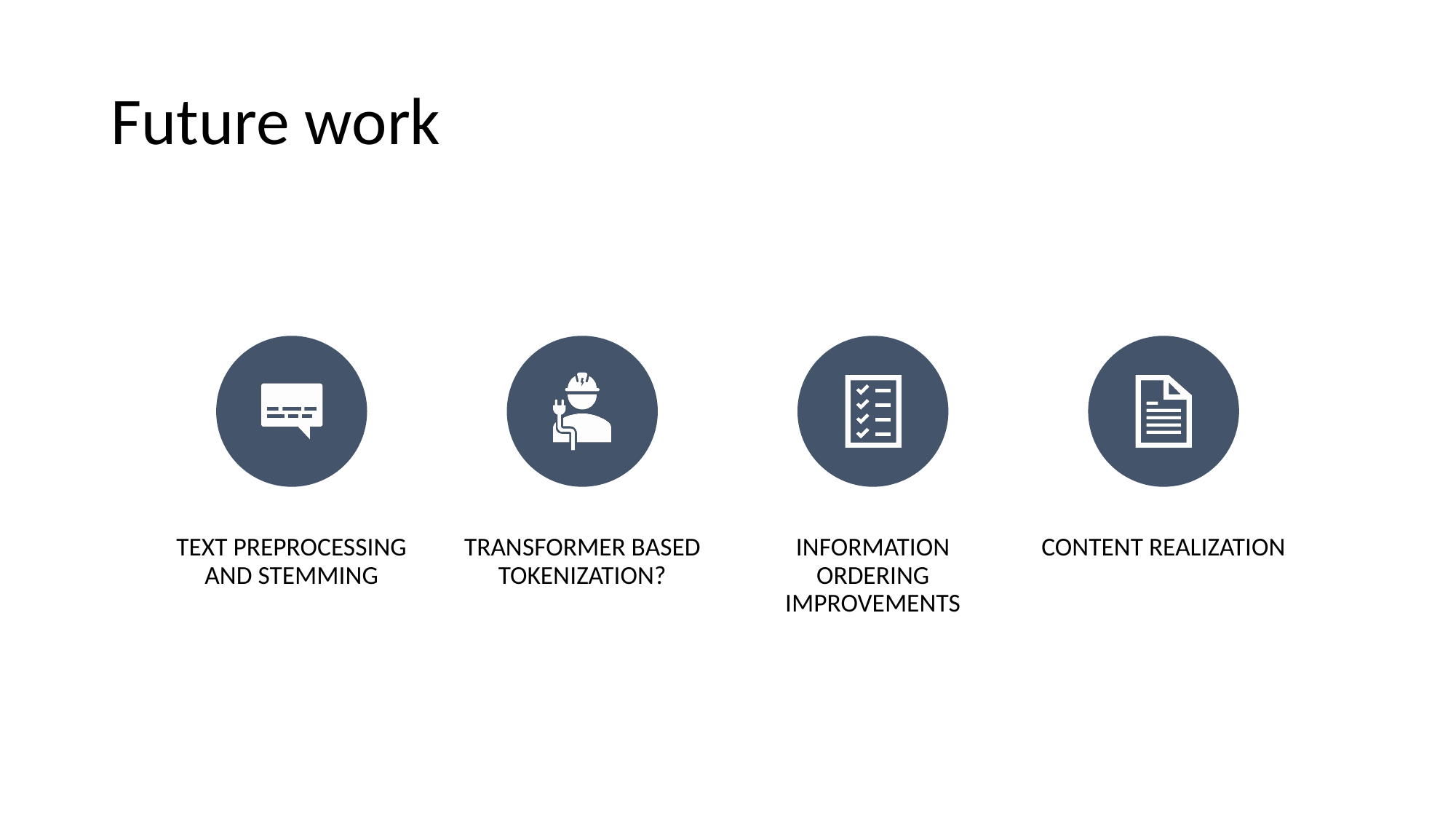

# Future work
Text preprocessing and stemming
Transformer based tokenization?
Information ordering improvements
Content realization